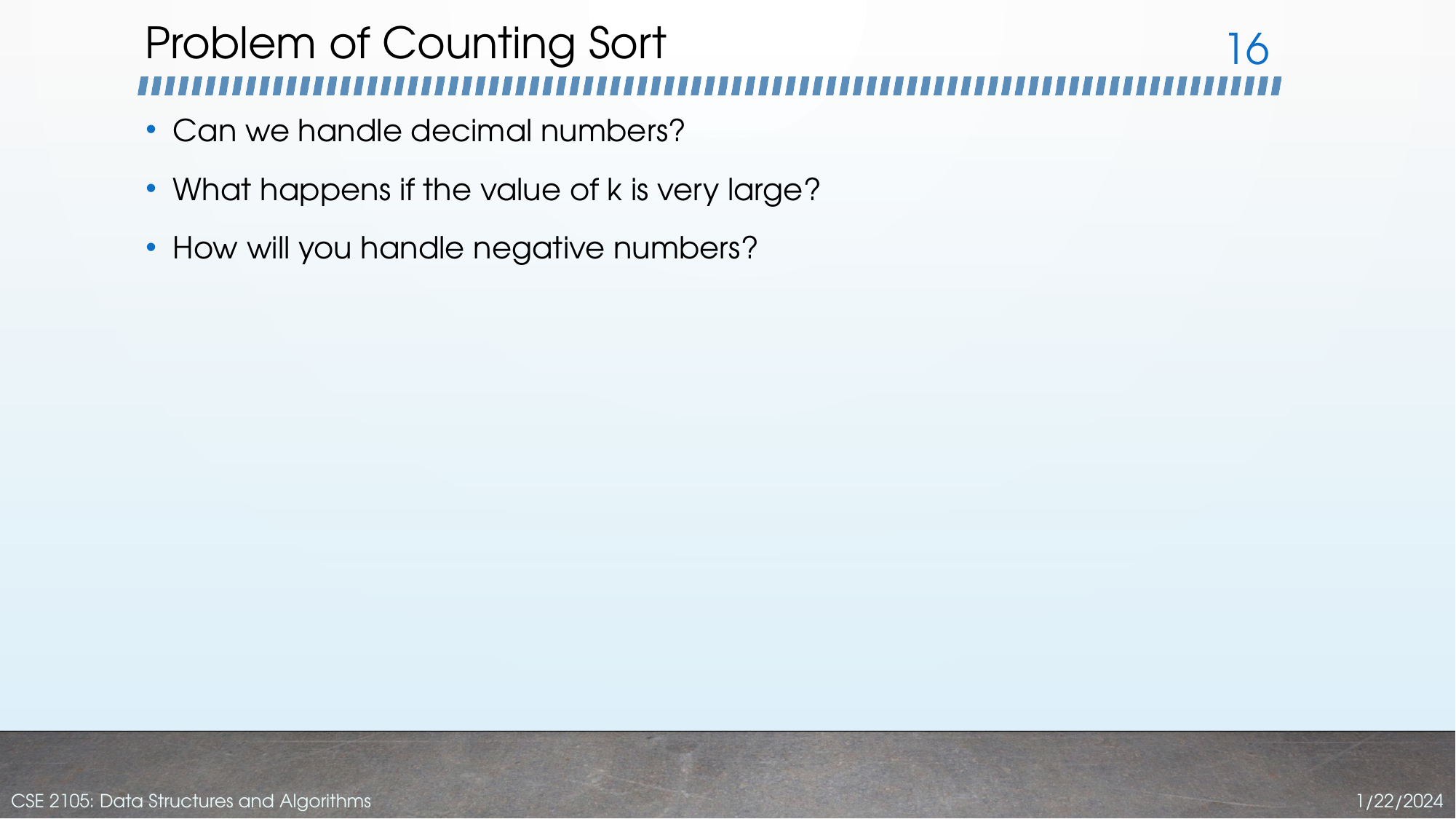

# Problem of Counting Sort
16
Can we handle decimal numbers?
What happens if the value of k is very large?
How will you handle negative numbers?
1/22/2024
CSE 2105: Data Structures and Algorithms